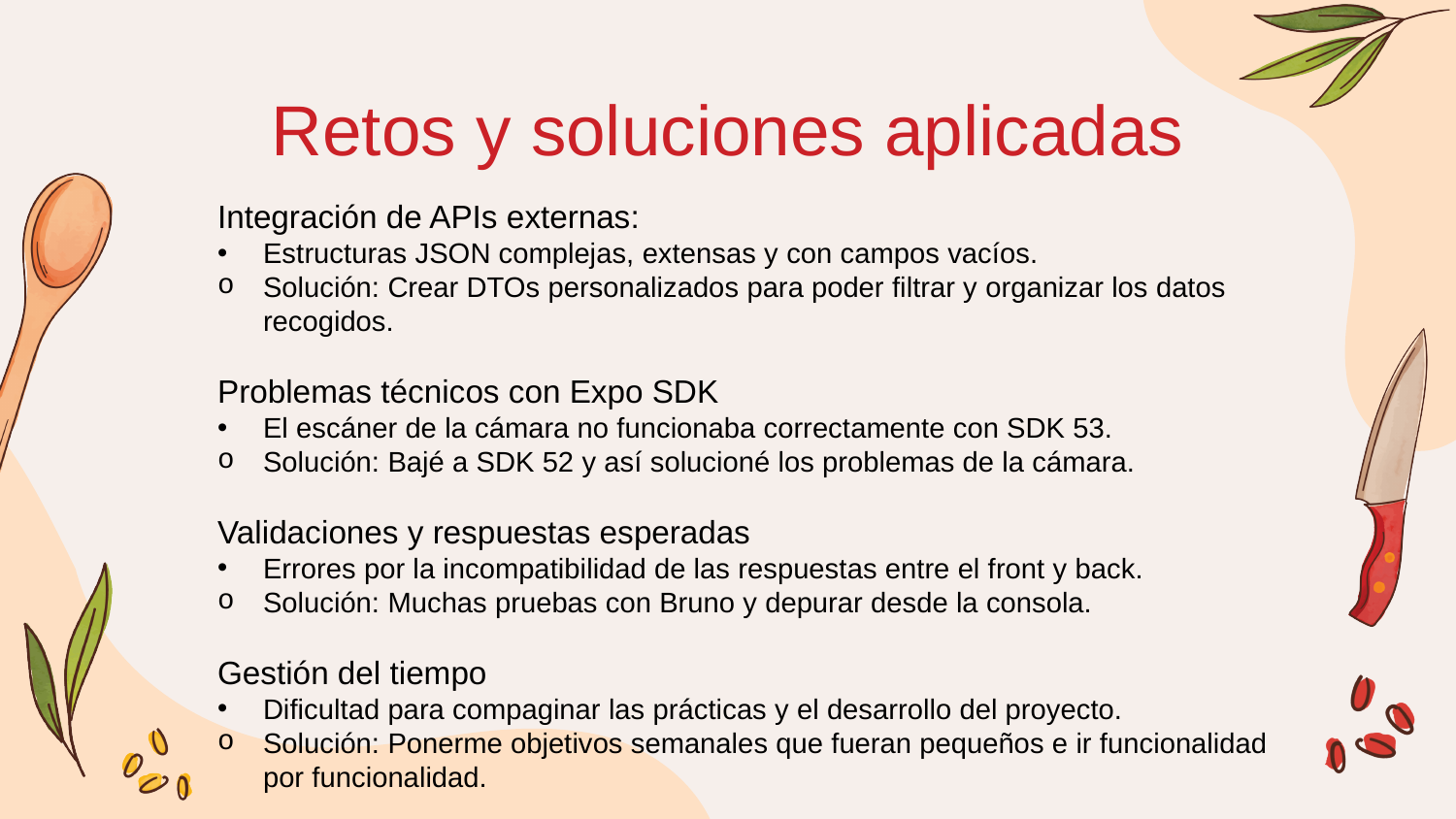

# Retos y soluciones aplicadas
Integración de APIs externas:
Estructuras JSON complejas, extensas y con campos vacíos.
Solución: Crear DTOs personalizados para poder filtrar y organizar los datos recogidos.

Problemas técnicos con Expo SDK
El escáner de la cámara no funcionaba correctamente con SDK 53.
Solución: Bajé a SDK 52 y así solucioné los problemas de la cámara.

Validaciones y respuestas esperadas
Errores por la incompatibilidad de las respuestas entre el front y back.
Solución: Muchas pruebas con Bruno y depurar desde la consola.

Gestión del tiempo
Dificultad para compaginar las prácticas y el desarrollo del proyecto.
Solución: Ponerme objetivos semanales que fueran pequeños e ir funcionalidad por funcionalidad.